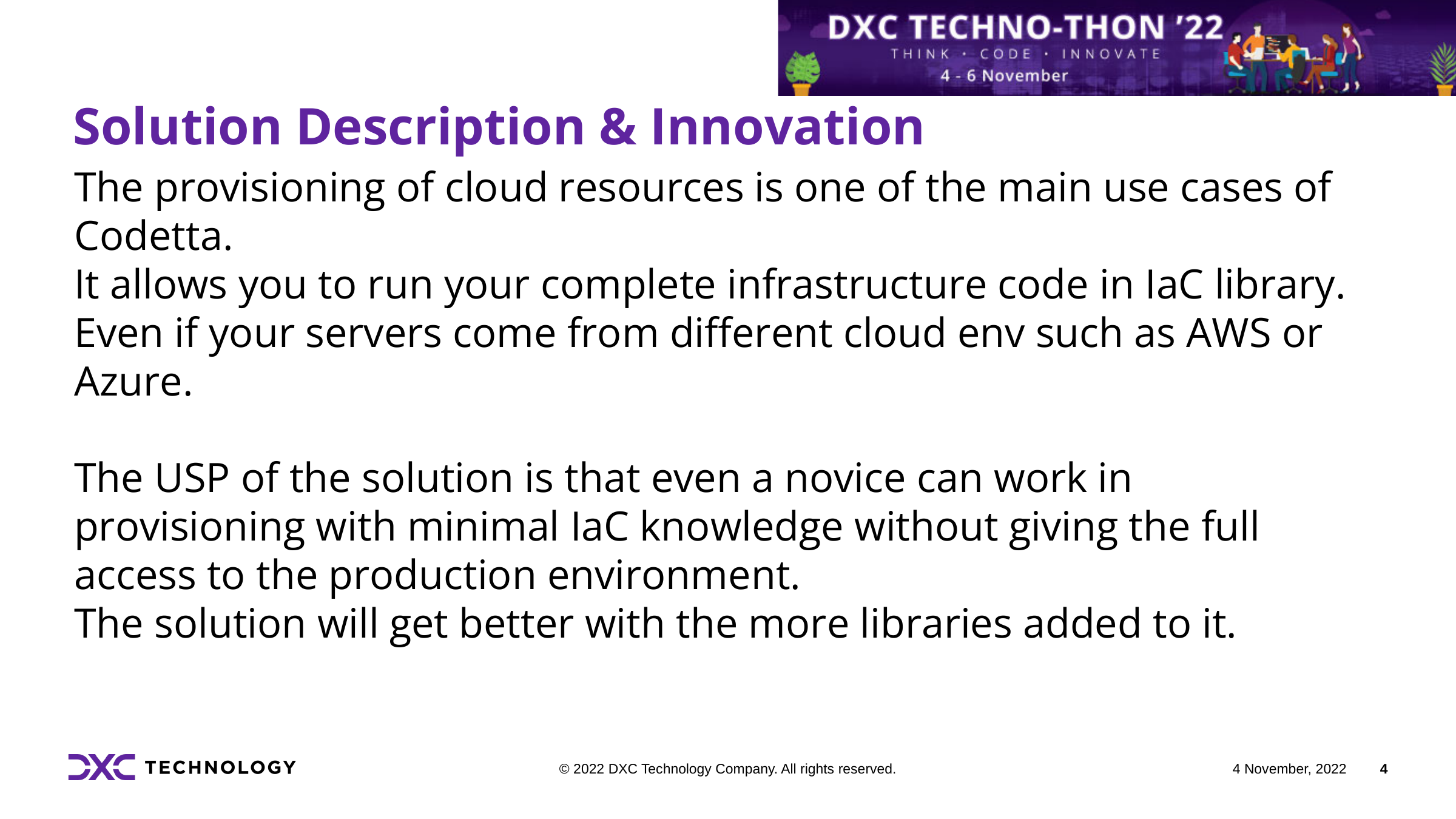

# Solution Description & Innovation
The provisioning of cloud resources is one of the main use cases of Codetta.
It allows you to run your complete infrastructure code in IaC library. Even if your servers come from different cloud env such as AWS or Azure.

The USP of the solution is that even a novice can work in provisioning with minimal IaC knowledge without giving the full access to the production environment.
The solution will get better with the more libraries added to it.